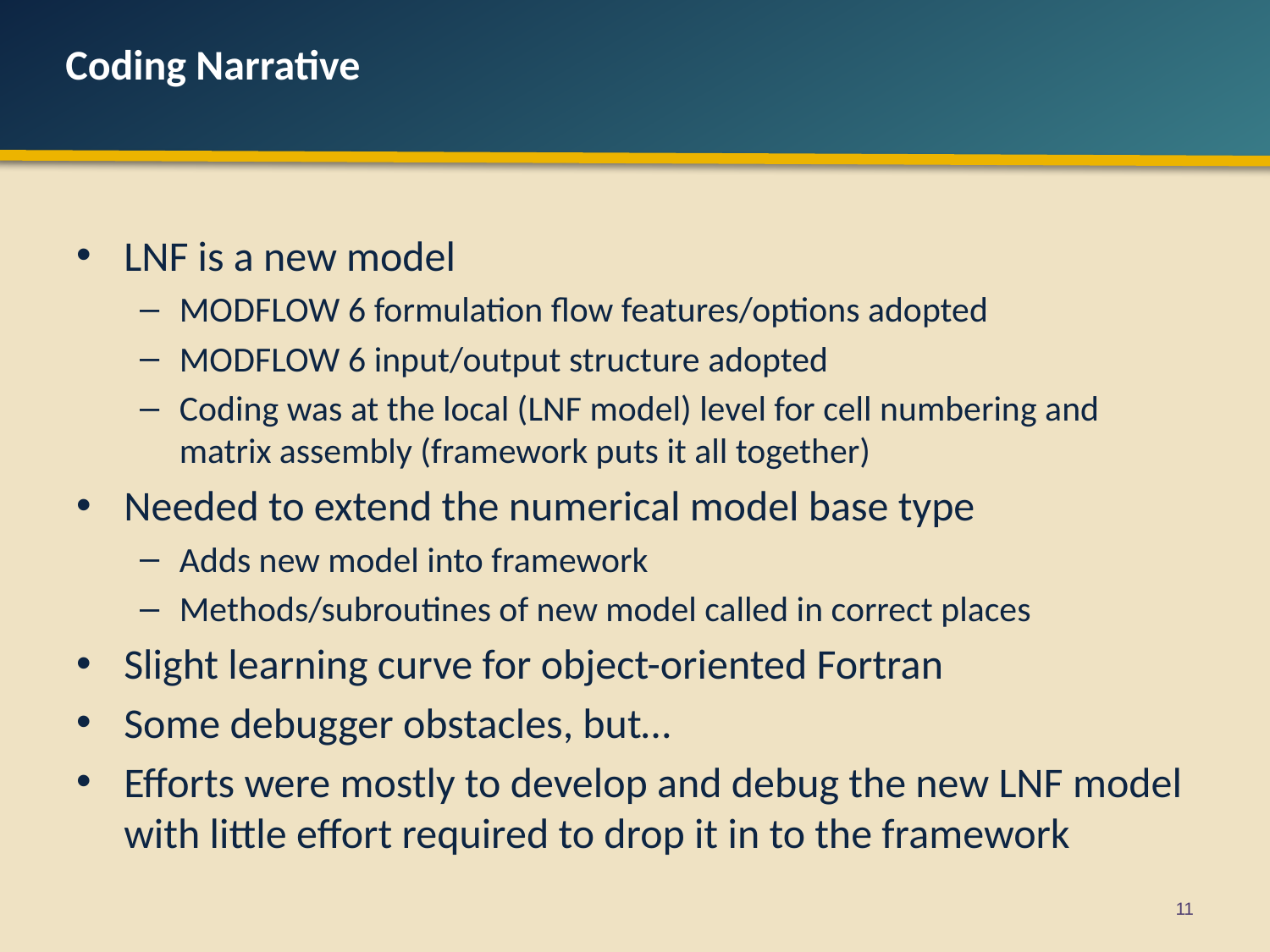

Coding Narrative
LNF is a new model
MODFLOW 6 formulation flow features/options adopted
MODFLOW 6 input/output structure adopted
Coding was at the local (LNF model) level for cell numbering and matrix assembly (framework puts it all together)
Needed to extend the numerical model base type
Adds new model into framework
Methods/subroutines of new model called in correct places
Slight learning curve for object-oriented Fortran
Some debugger obstacles, but…
Efforts were mostly to develop and debug the new LNF model with little effort required to drop it in to the framework
11